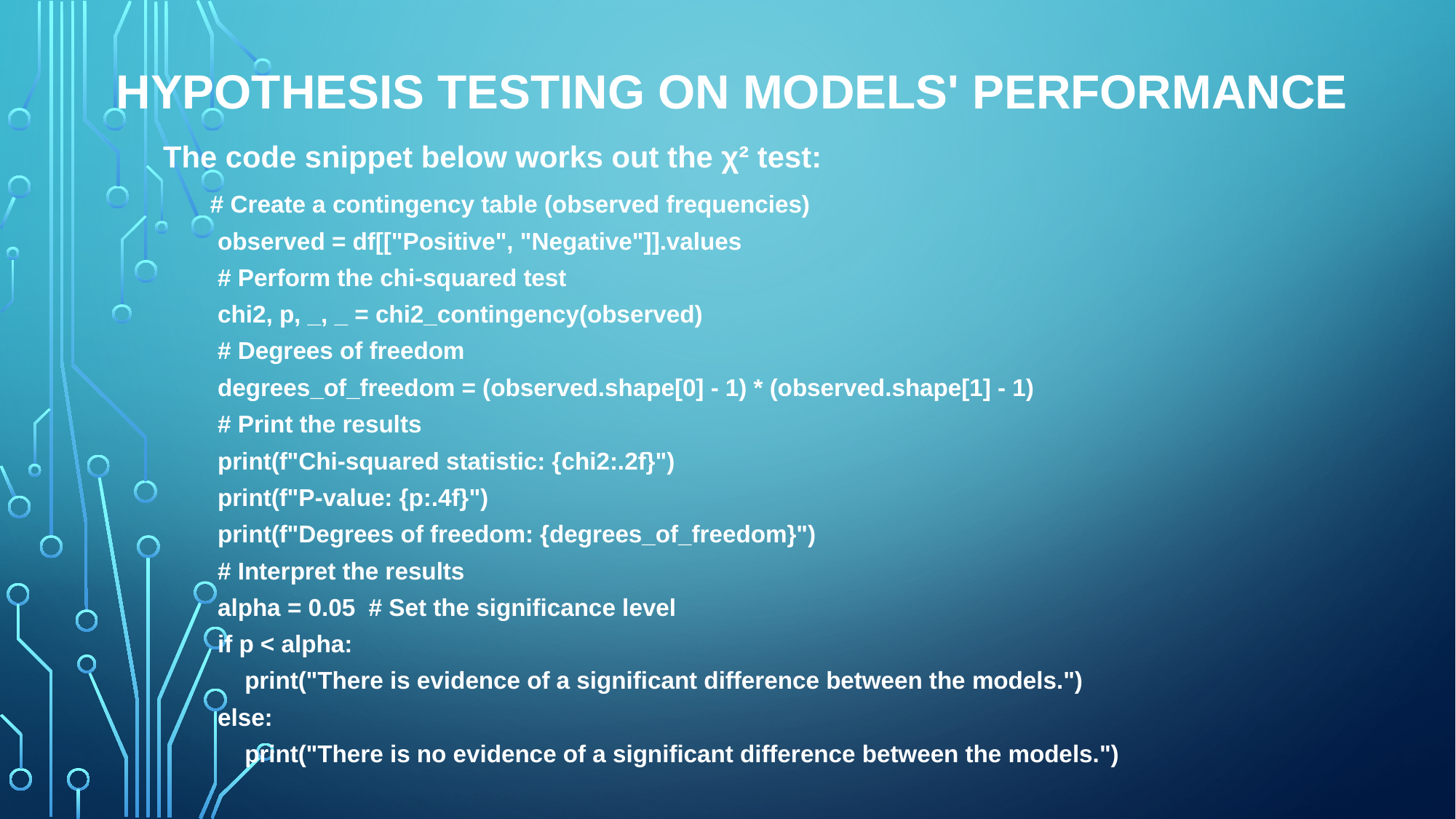

# Hypothesis Testing on Models' Performance
The code snippet below works out the χ² test:
       # Create a contingency table (observed frequencies)
observed = df[["Positive", "Negative"]].values
# Perform the chi-squared test
chi2, p, _, _ = chi2_contingency(observed)
# Degrees of freedom
degrees_of_freedom = (observed.shape[0] - 1) * (observed.shape[1] - 1)
# Print the results
print(f"Chi-squared statistic: {chi2:.2f}")
print(f"P-value: {p:.4f}")
print(f"Degrees of freedom: {degrees_of_freedom}")
# Interpret the results
alpha = 0.05  # Set the significance level
if p < alpha:
    print("There is evidence of a significant difference between the models.")
else:
    print("There is no evidence of a significant difference between the models.")